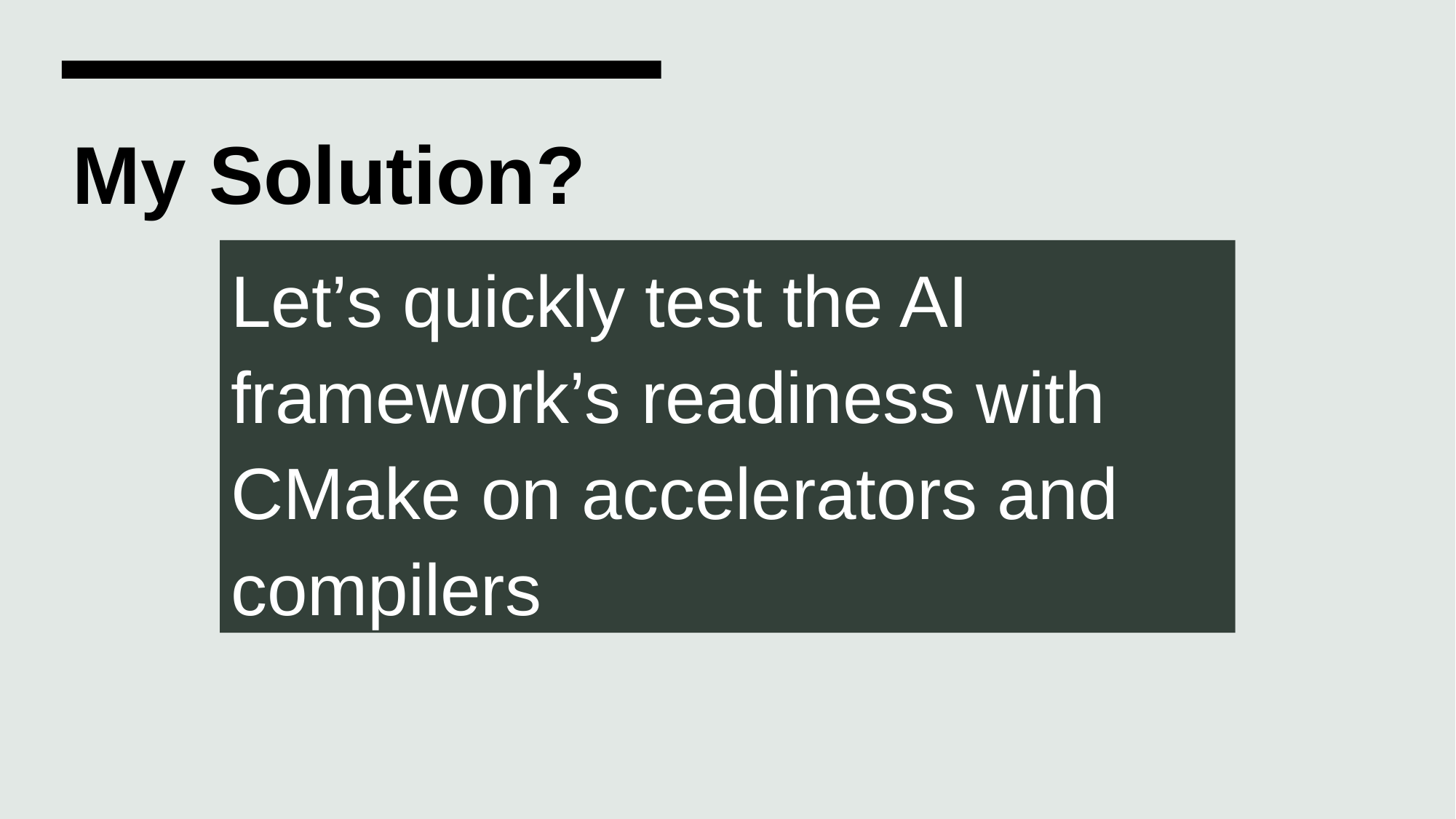

# My Solution?
Let’s quickly test the AI framework’s readiness with CMake on accelerators and compilers